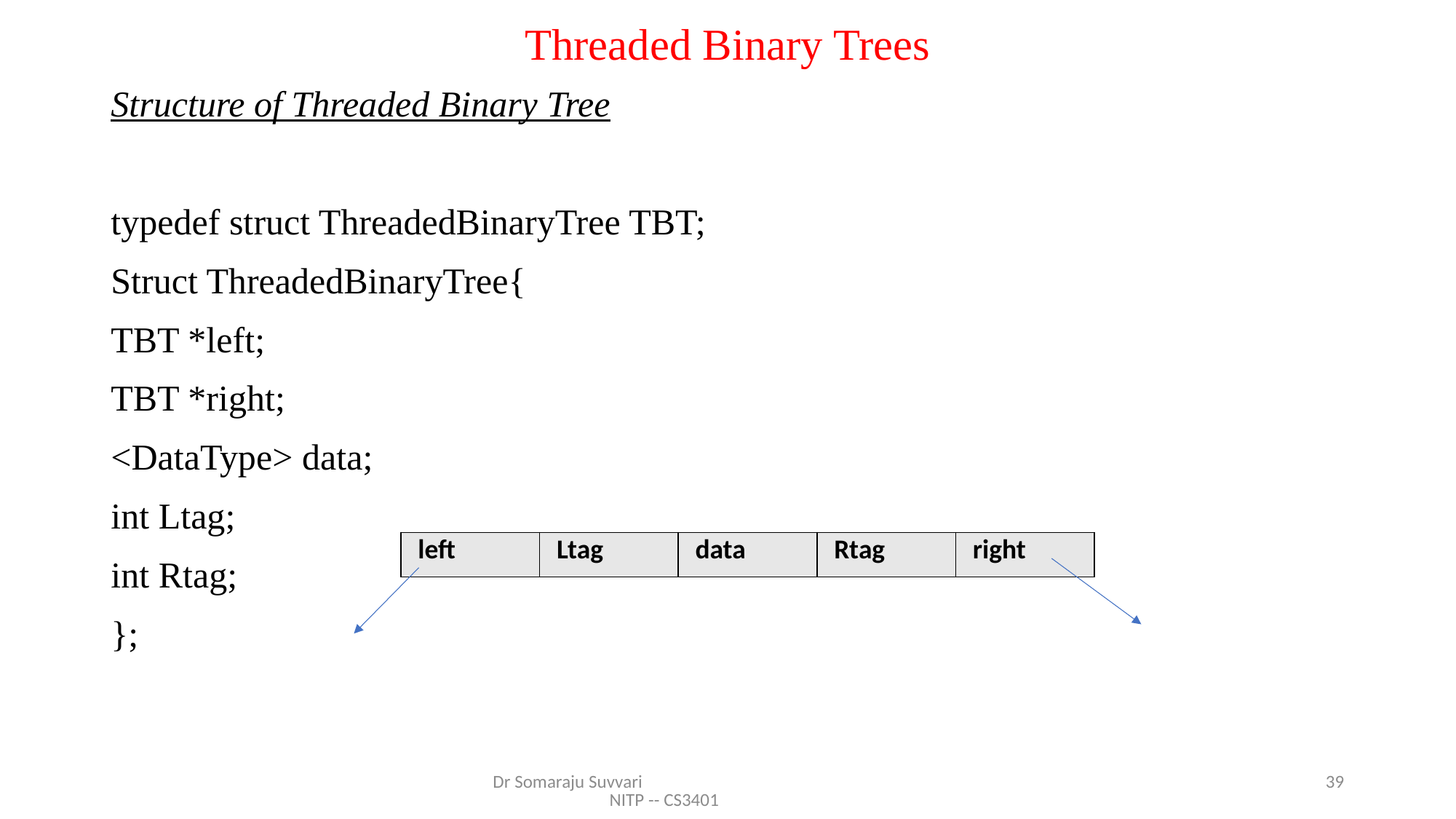

# Threaded Binary Trees
Structure of Threaded Binary Tree

typedef struct ThreadedBinaryTree TBT;
Struct ThreadedBinaryTree{
TBT *left;
TBT *right;
<DataType> data;
int Ltag;
int Rtag;
};

| left | Ltag | data | Rtag | right |
| --- | --- | --- | --- | --- |
Dr Somaraju Suvvari                                                                                                        NITP -- CS3401
39